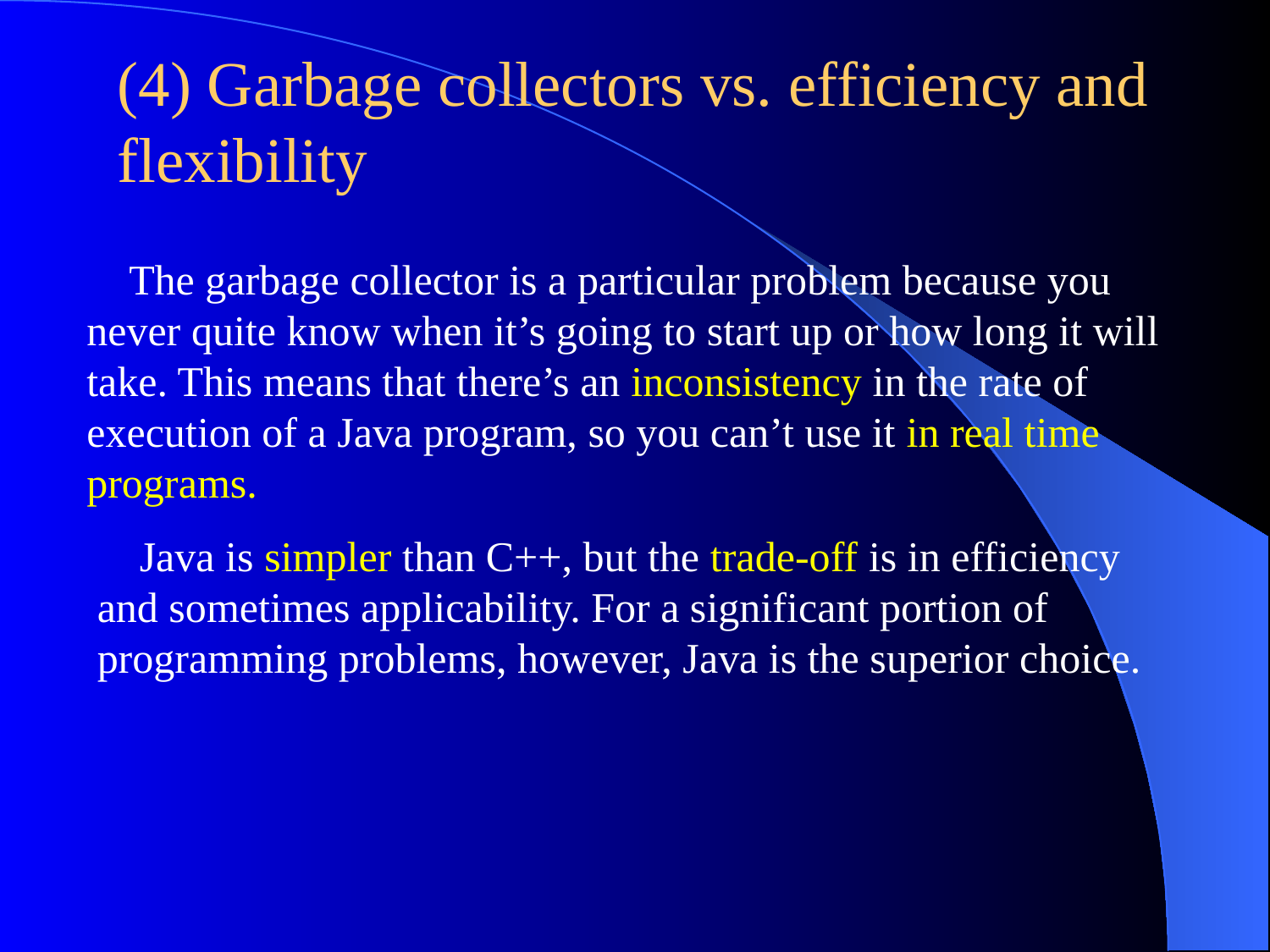

(4) Garbage collectors vs. efficiency and flexibility
    The garbage collector is a particular problem because you never quite know when it’s going to start up or how long it will take. This means that there’s an inconsistency in the rate of execution of a Java program, so you can’t use it in real time programs.
    Java is simpler than C++, but the trade-off is in efficiency and sometimes applicability. For a significant portion of programming problems, however, Java is the superior choice.